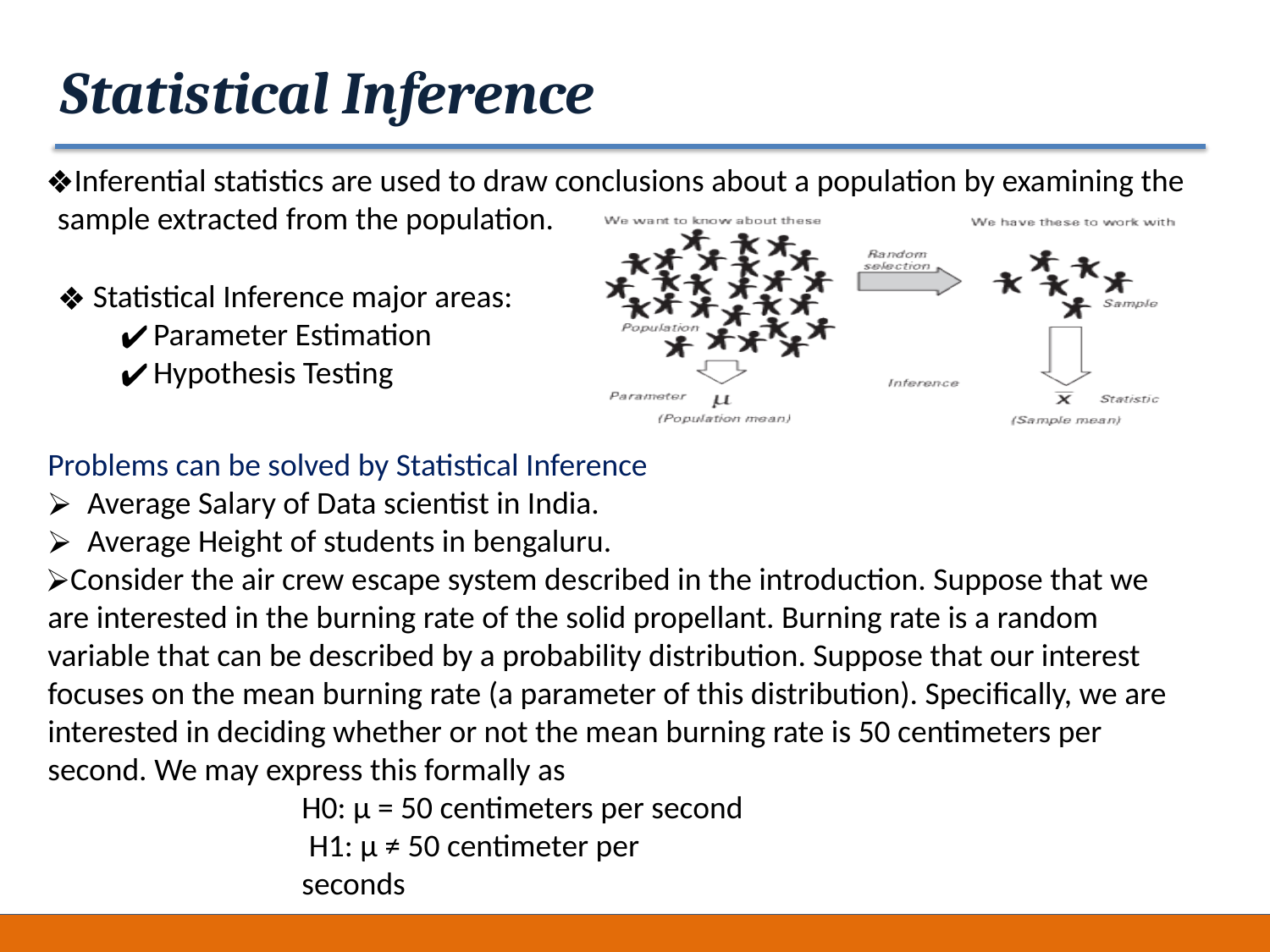

# Statistical Inference

Inferential statistics are used to draw conclusions about a population by examining the  sample extracted from the population.

Statistical Inference major areas:
Parameter Estimation
Hypothesis Testing

Problems can be solved by Statistical Inference
Average Salary of Data scientist in India.
Average Height of students in bengaluru.
Consider the air crew escape system described in the introduction. Suppose that we  are interested in the burning rate of the solid propellant. Burning rate is a random
variable that can be described by a probability distribution. Suppose that our interest  focuses on the mean burning rate (a parameter of this distribution). Specifically, we are  interested in deciding whether or not the mean burning rate is 50 centimeters per  second. We may express this formally as
H0: μ = 50 centimeters per second  H1: μ ≠ 50 centimeter per seconds